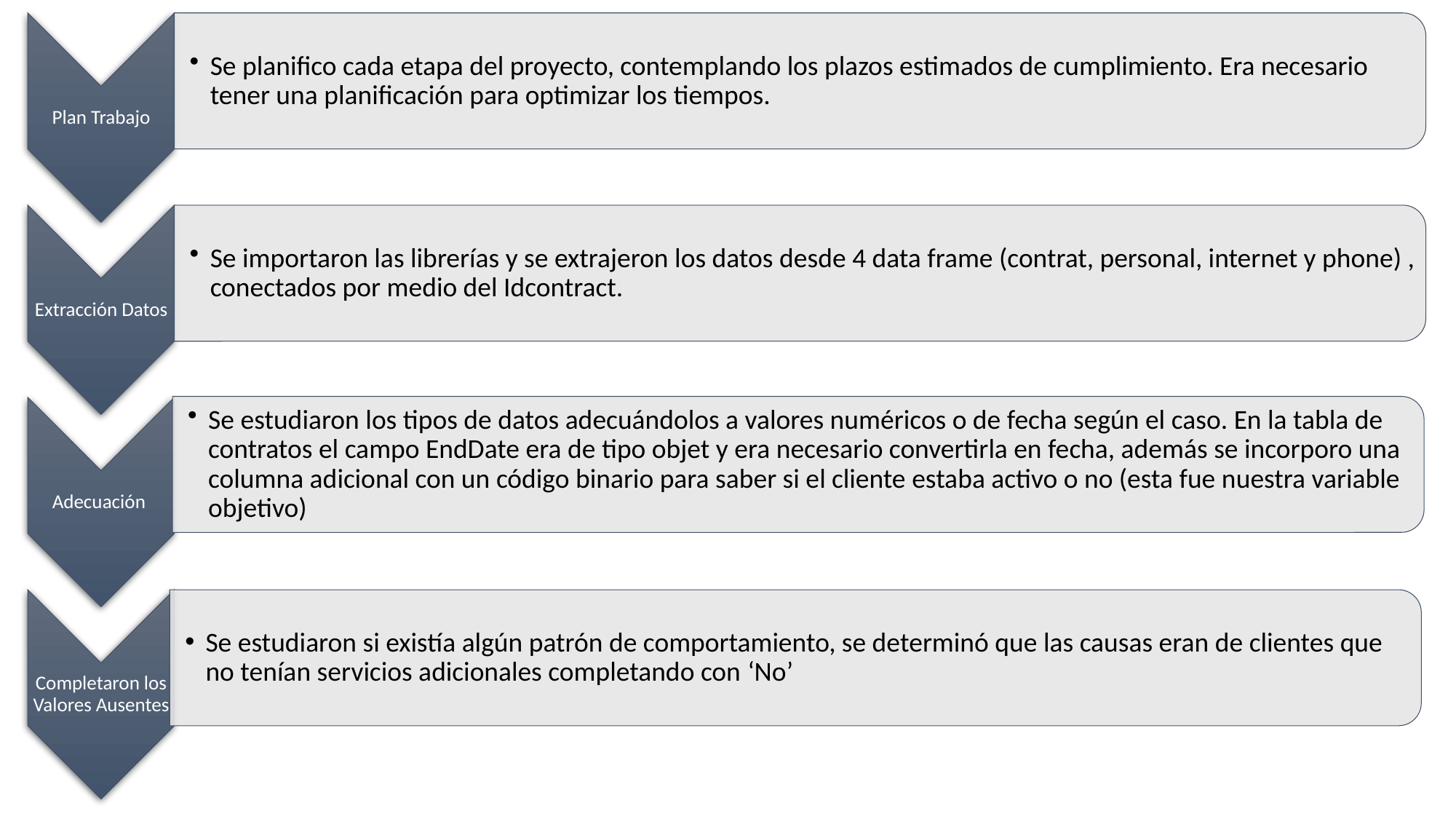

Plan Trabajo
Se planifico cada etapa del proyecto, contemplando los plazos estimados de cumplimiento. Era necesario tener una planificación para optimizar los tiempos.
Extracción Datos
Se importaron las librerías y se extrajeron los datos desde 4 data frame (contrat, personal, internet y phone) , conectados por medio del Idcontract.
Adecuación
Se estudiaron los tipos de datos adecuándolos a valores numéricos o de fecha según el caso. En la tabla de contratos el campo EndDate era de tipo objet y era necesario convertirla en fecha, además se incorporo una columna adicional con un código binario para saber si el cliente estaba activo o no (esta fue nuestra variable objetivo)
Completaron los Valores Ausentes
Se estudiaron si existía algún patrón de comportamiento, se determinó que las causas eran de clientes que no tenían servicios adicionales completando con ‘No’